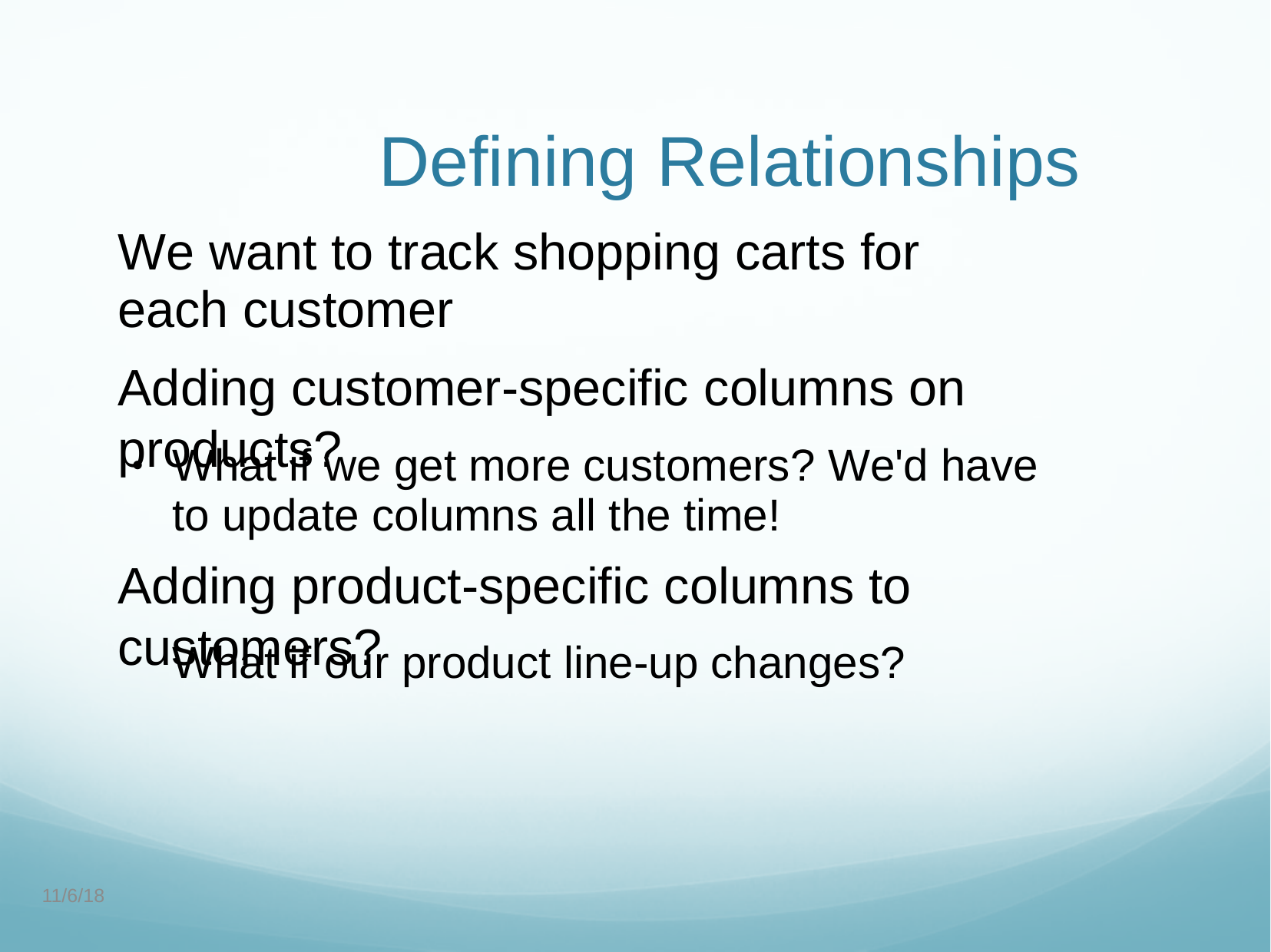

# Defining Relationships
We want to track shopping carts for each customer

Adding customer-specific columns on products?
What if we get more customers? We'd have to update columns all the time!

Adding product-specific columns to customers?
●
What if our product line-up changes?
11/6/18
Web Sys I - MySQL
45